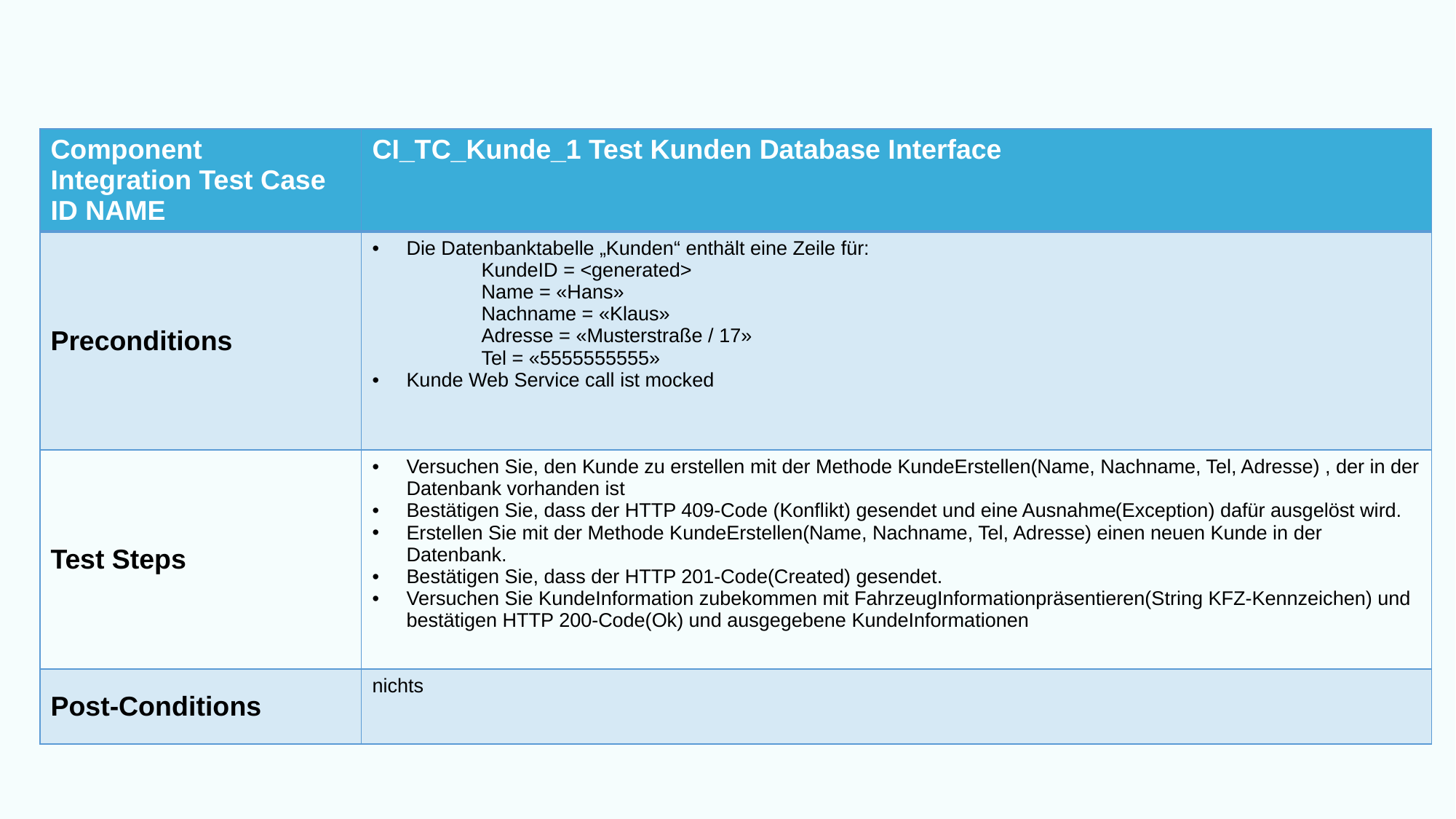

#
| Component Integration Test Case ID NAME | CI\_TC\_Kunde\_1 Test Kunden Database Interface |
| --- | --- |
| Preconditions | Die Datenbanktabelle „Kunden“ enthält eine Zeile für: KundeID = <generated> Name = «Hans» Nachname = «Klaus» Adresse = «Musterstraße / 17» Tel = «5555555555» Kunde Web Service call ist mocked |
| Test Steps | Versuchen Sie, den Kunde zu erstellen mit der Methode KundeErstellen(Name, Nachname, Tel, Adresse) , der in der Datenbank vorhanden ist Bestätigen Sie, dass der HTTP 409-Code (Konflikt) gesendet und eine Ausnahme(Exception) dafür ausgelöst wird. Erstellen Sie mit der Methode KundeErstellen(Name, Nachname, Tel, Adresse) einen neuen Kunde in der Datenbank. Bestätigen Sie, dass der HTTP 201-Code(Created) gesendet. Versuchen Sie KundeInformation zubekommen mit FahrzeugInformationpräsentieren(String KFZ-Kennzeichen) und bestätigen HTTP 200-Code(Ok) und ausgegebene KundeInformationen |
| Post-Conditions | nichts |